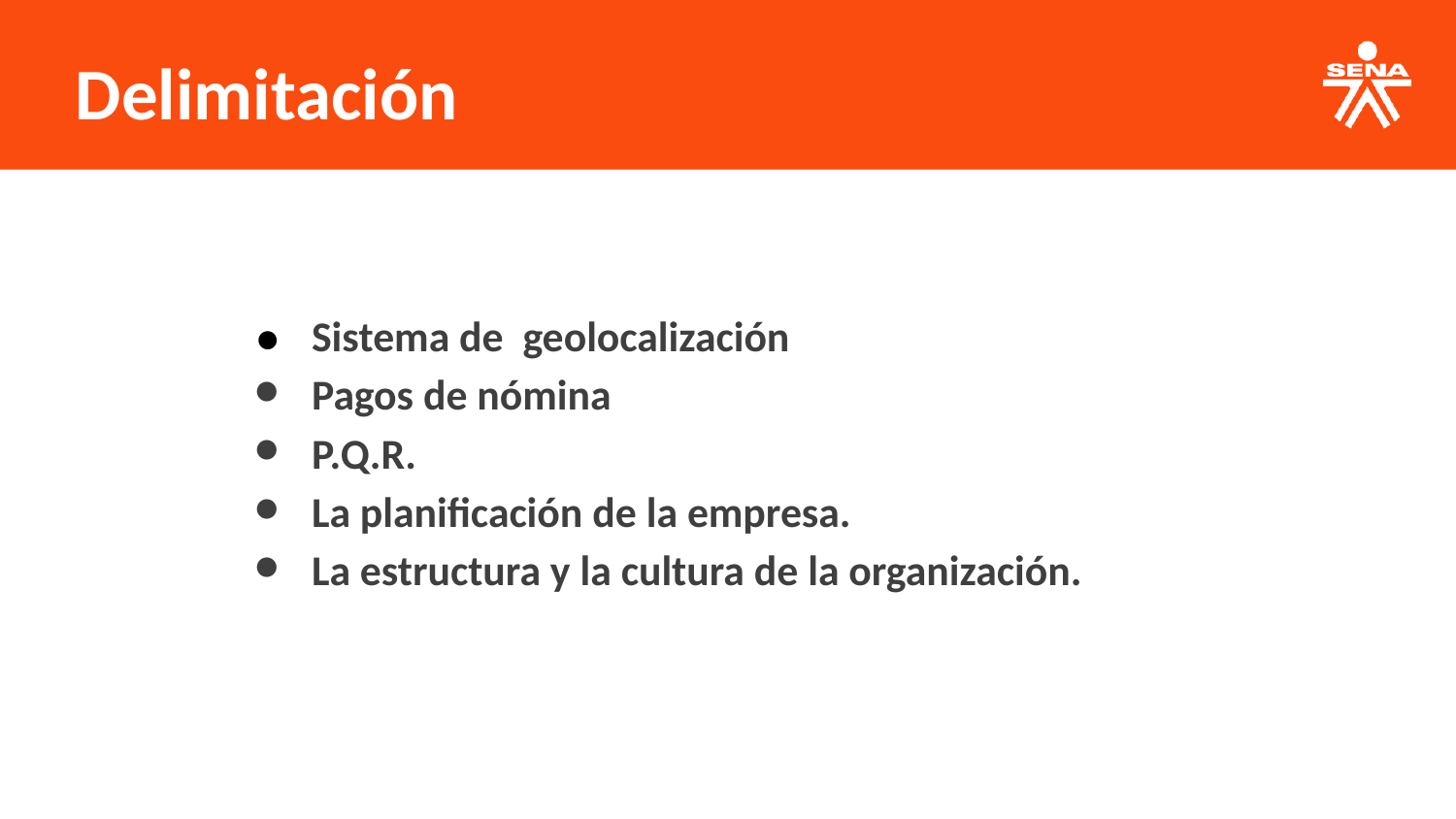

Delimitación
Sistema de  geolocalización
Pagos de nómina
P.Q.R.
La planificación de la empresa.
La estructura y la cultura de la organización.